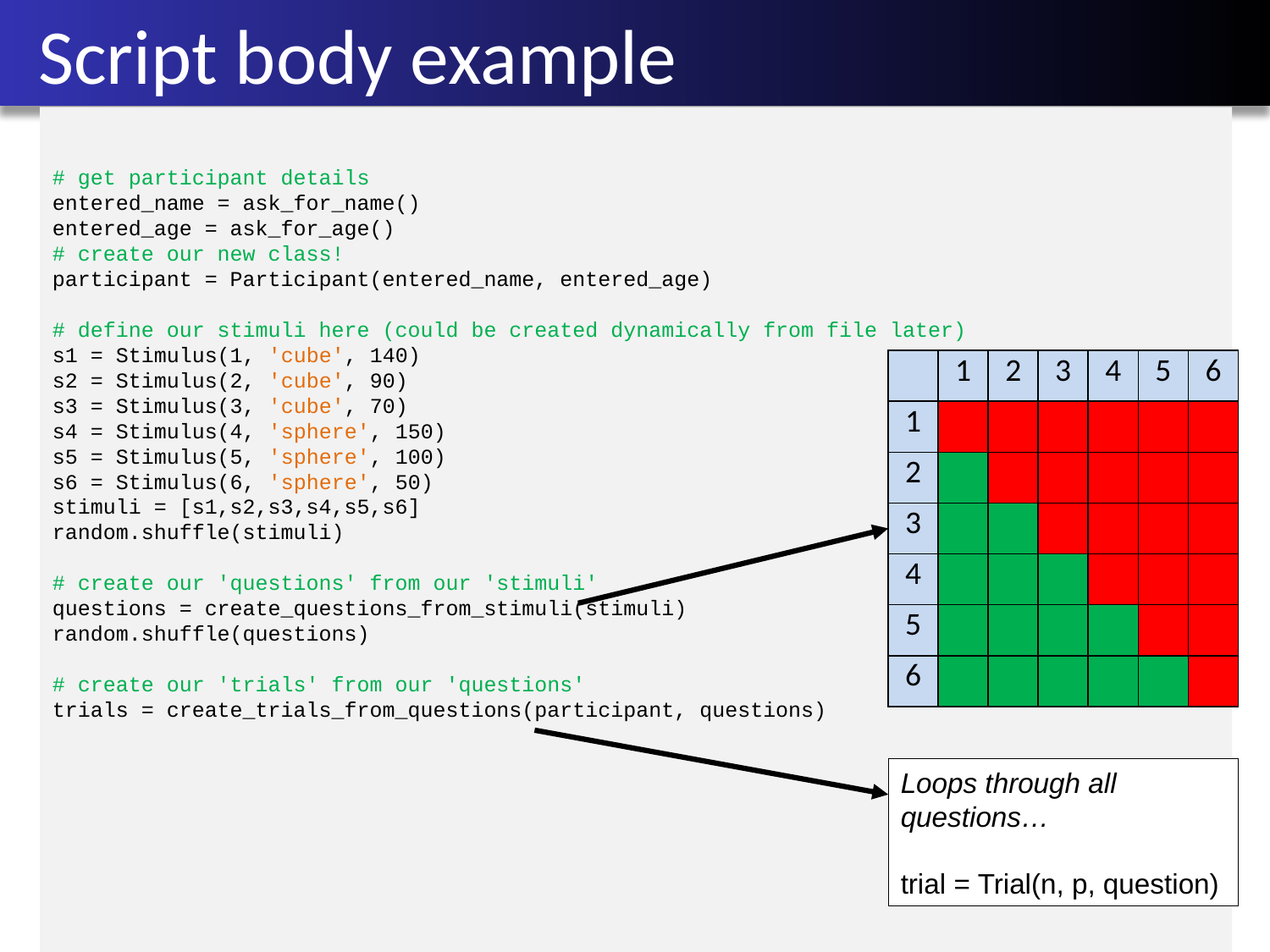

# Script body example

# get participant details
entered_name = ask_for_name()
entered_age = ask_for_age()
# create our new class!
participant = Participant(entered_name, entered_age)

# define our stimuli here (could be created dynamically from file later)
s1 = Stimulus(1, 'cube', 140)
s2 = Stimulus(2, 'cube', 90)
s3 = Stimulus(3, 'cube', 70)
s4 = Stimulus(4, 'sphere', 150)
s5 = Stimulus(5, 'sphere', 100)
s6 = Stimulus(6, 'sphere', 50)
stimuli = [s1,s2,s3,s4,s5,s6]
random.shuffle(stimuli)

# create our 'questions' from our 'stimuli'
questions = create_questions_from_stimuli(stimuli)
random.shuffle(questions)

# create our 'trials' from our 'questions'
trials = create_trials_from_questions(participant, questions)

|  | 1 | 2 | 3 | 4 | 5 | 6 |
| --- | --- | --- | --- | --- | --- | --- |
| 1 |  |  |  |  |  |  |
| 2 |  |  |  |  |  |  |
| 3 |  |  |  |  |  |  |
| 4 |  |  |  |  |  |  |
| 5 |  |  |  |  |  |  |
| 6 |  |  |  |  |  |  |
Loops through all questions…

trial = Trial(n, p, question)